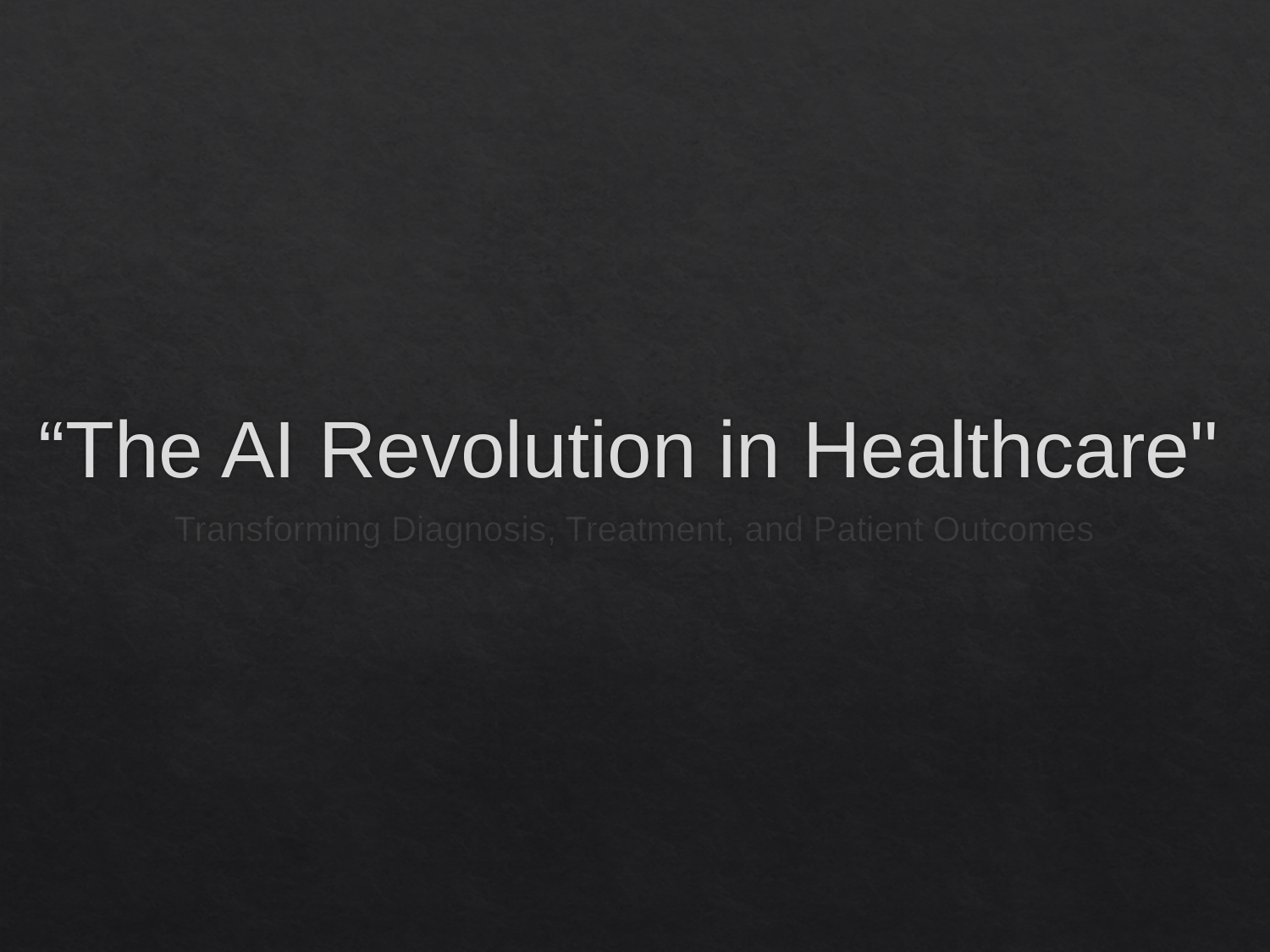

# “The AI Revolution in Healthcare"
Transforming Diagnosis, Treatment, and Patient Outcomes